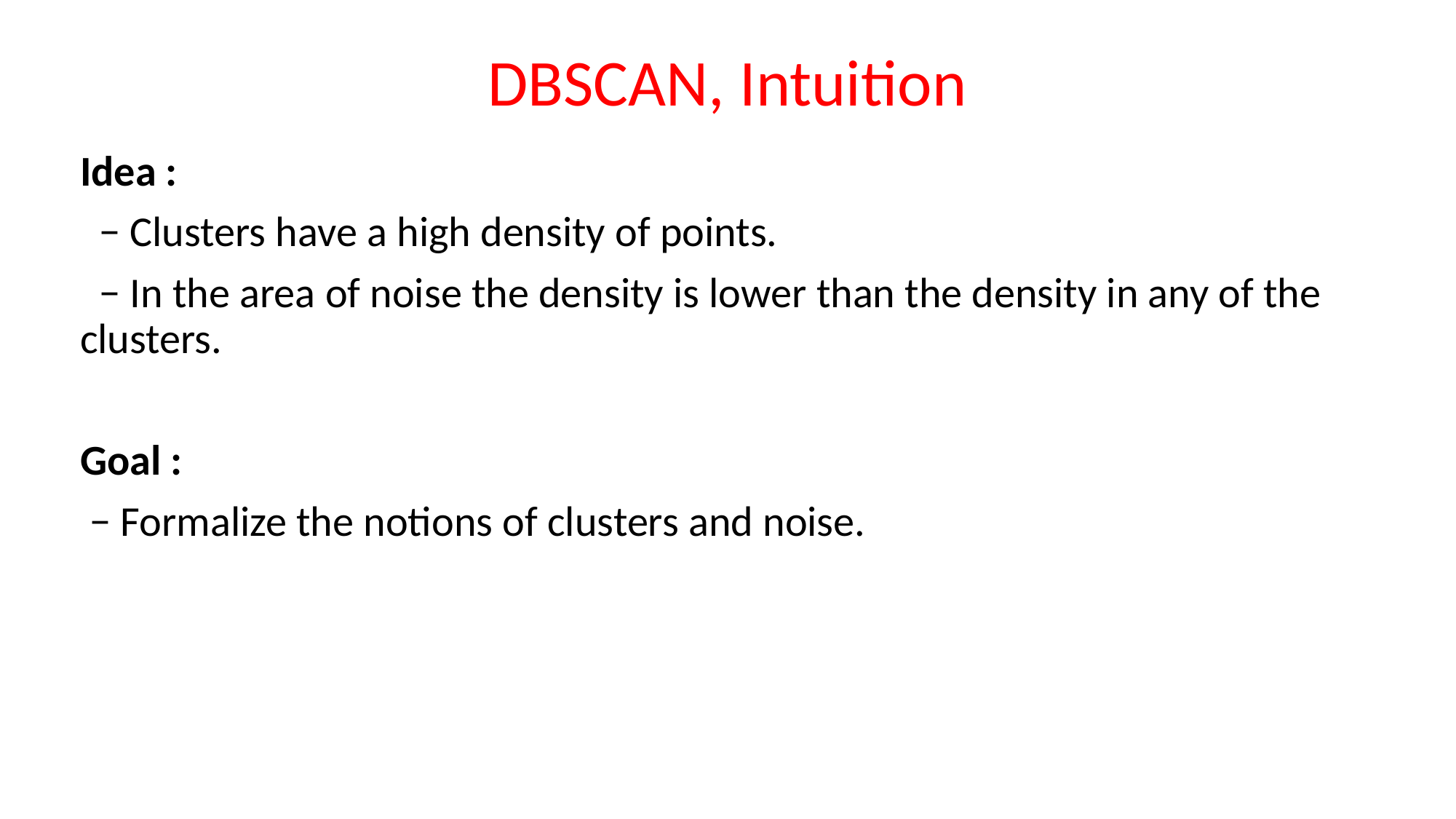

# DBSCAN, Intuition
Idea :
  − Clusters have a high density of points.
  − In the area of noise the density is lower than the density in any of the clusters.

Goal :
 − Formalize the notions of clusters and noise.